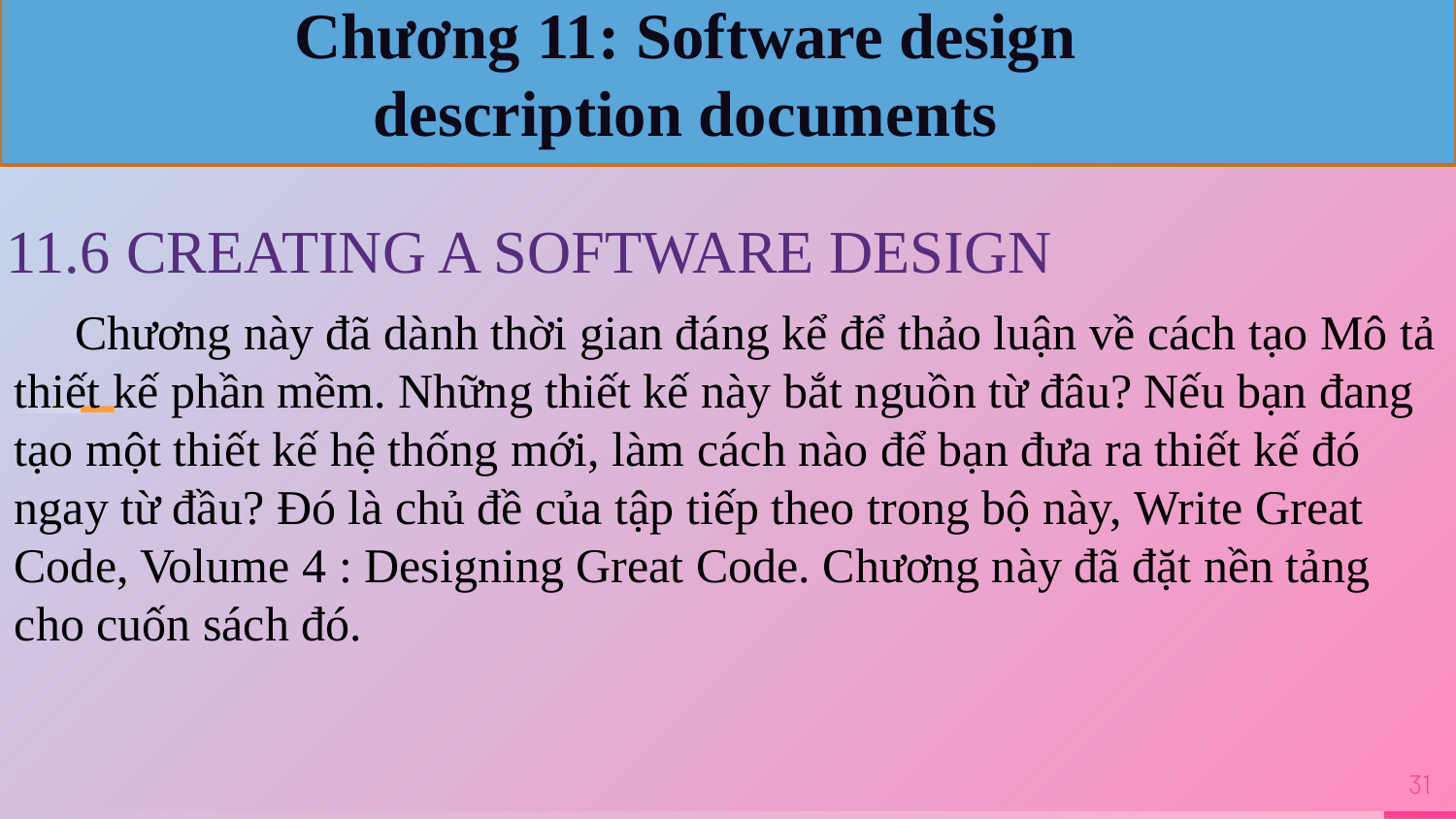

Chương 11: Software design description documents
11.6 CREATING A SOFTWARE DESIGN
     Chương này đã dành thời gian đáng kể để thảo luận về cách tạo Mô tả thiết kế phần mềm. Những thiết kế này bắt nguồn từ đâu? Nếu bạn đang tạo một thiết kế hệ thống mới, làm cách nào để bạn đưa ra thiết kế đó ngay từ đầu? Đó là chủ đề của tập tiếp theo trong bộ này, Write Great Code, Volume 4 : Designing Great Code. Chương này đã đặt nền tảng cho cuốn sách đó.
31